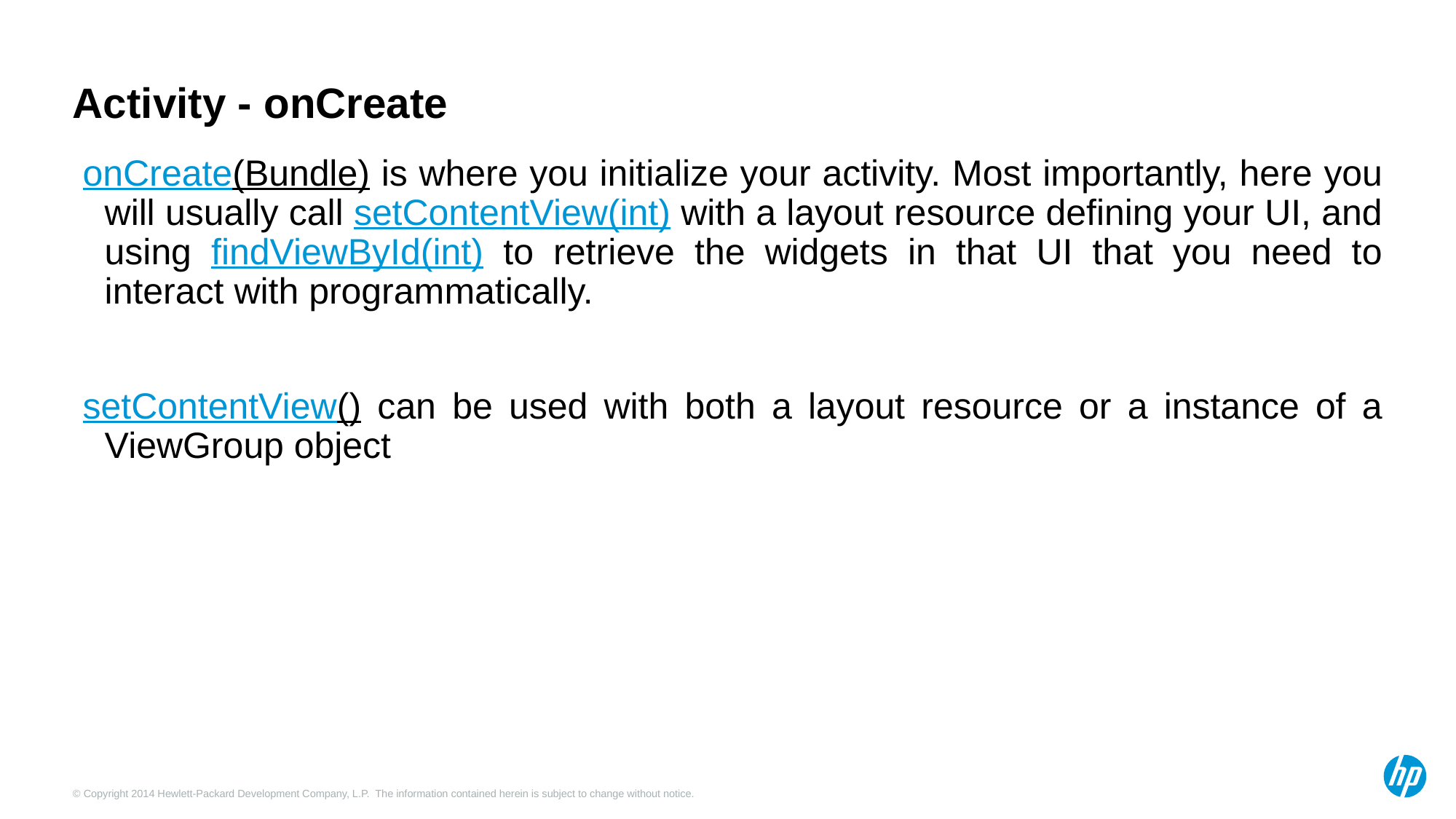

# Activity - onCreate
onCreate(Bundle) is where you initialize your activity. Most importantly, here you will usually call setContentView(int) with a layout resource defining your UI, and using findViewById(int) to retrieve the widgets in that UI that you need to interact with programmatically.

setContentView() can be used with both a layout resource or a instance of a ViewGroup object